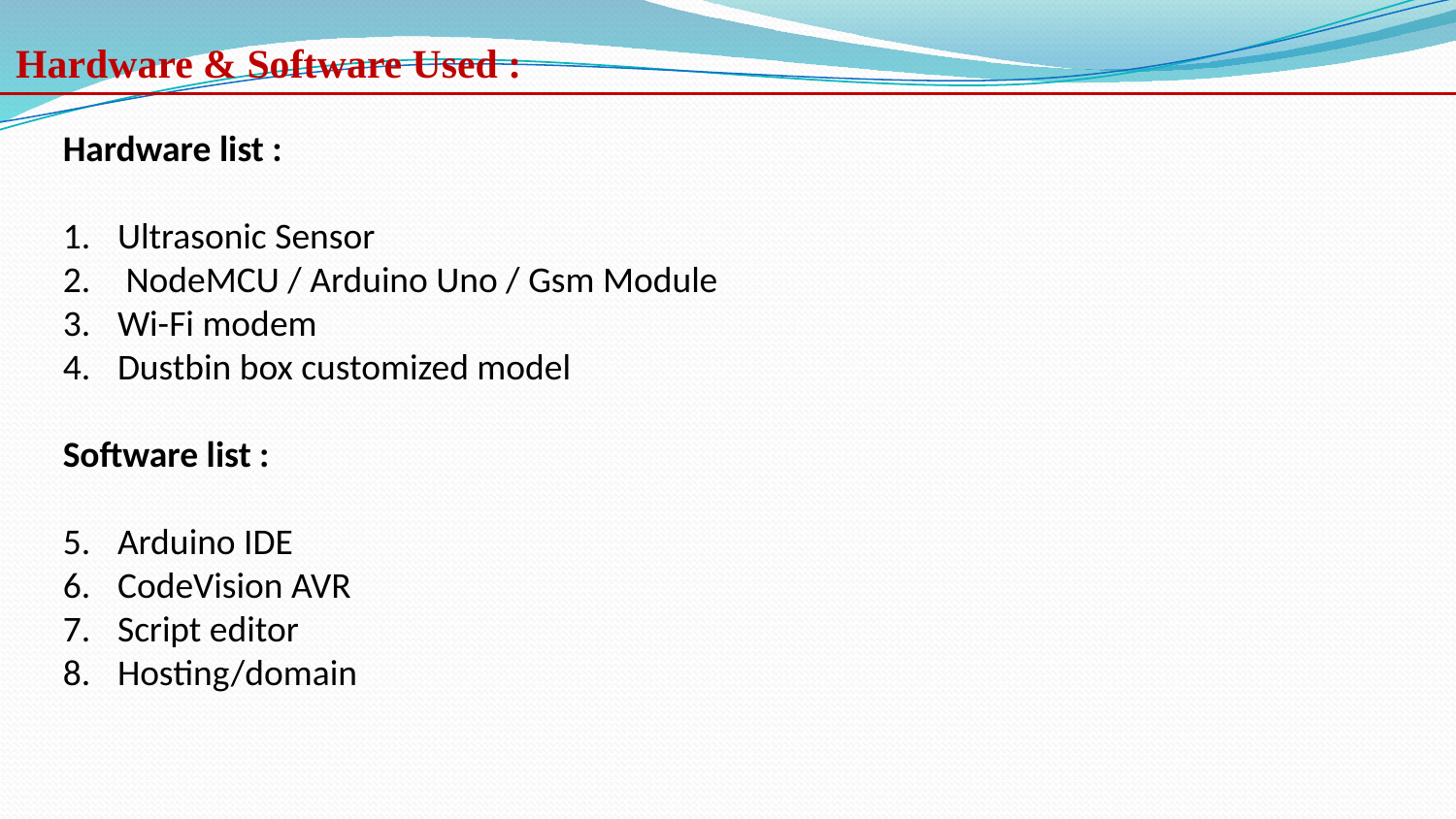

Hardware & Software Used :
Hardware list :

Ultrasonic Sensor
 NodeMCU / Arduino Uno / Gsm Module
Wi-Fi modem
Dustbin box customized model

Software list :

Arduino IDE
CodeVision AVR
Script editor
Hosting/domain